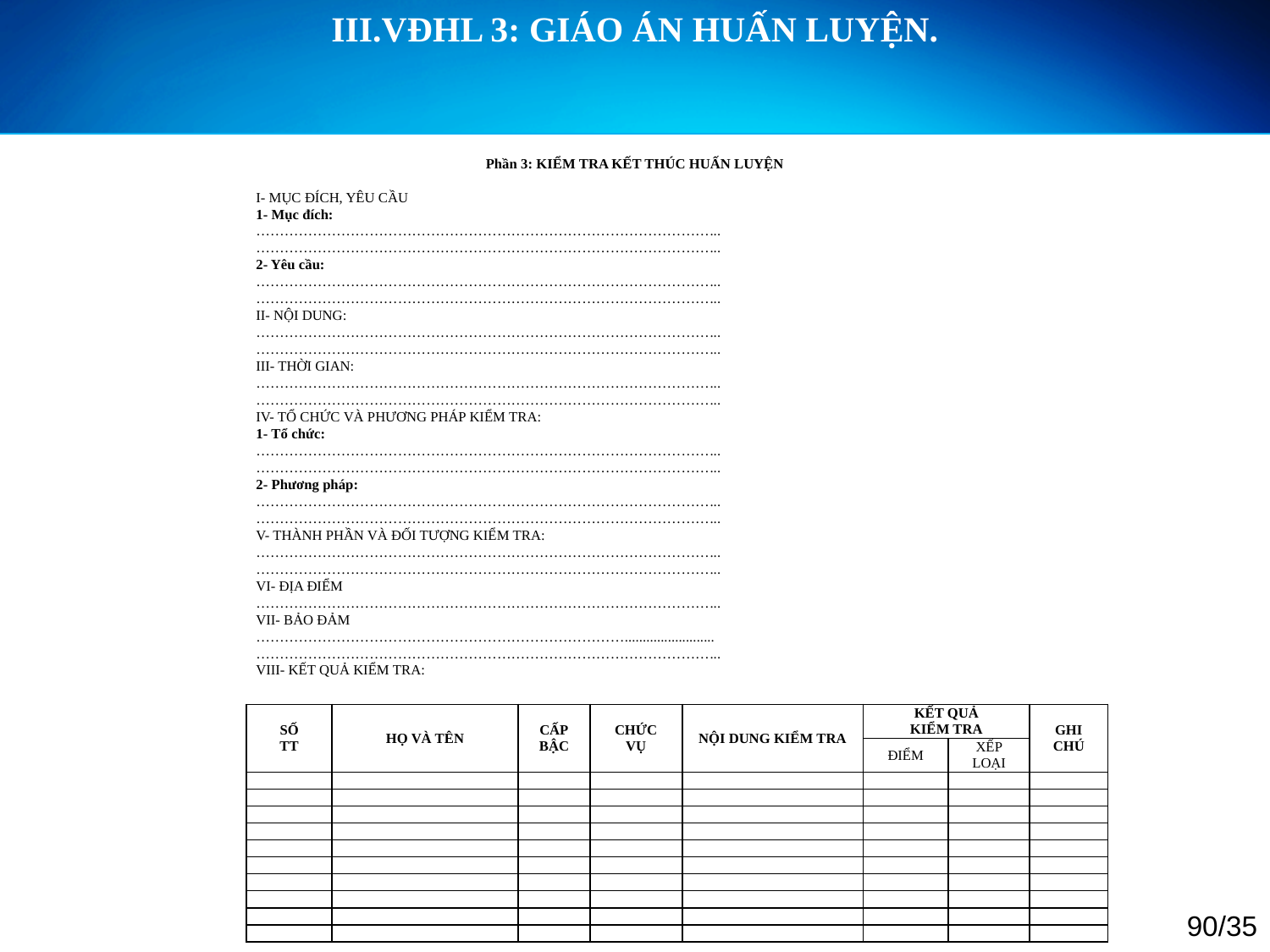

III.VĐHL 3: GIÁO ÁN HUẤN LUYỆN.
Phần 3: KIỂM TRA KẾT THÚC HUẤN LUYỆN

I- MỤC ĐÍCH, YÊU CẦU
1- Mục đích:
……………………………………………………………………………………...
……………………………………………………………………………………...
2- Yêu cầu:
……………………………………………………………………………………...
……………………………………………………………………………………...
II- NỘI DUNG:
……………………………………………………………………………………...
……………………………………………………………………………………...
III- THỜI GIAN:
……………………………………………………………………………………...
……………………………………………………………………………………...
IV- TỔ CHỨC VÀ PHƯƠNG PHÁP KIỂM TRA:
1- Tổ chức:
……………………………………………………………………………………...
……………………………………………………………………………………...
2- Phương pháp:
……………………………………………………………………………………...
……………………………………………………………………………………...
V- THÀNH PHẦN VÀ ĐỐI TƯỢNG KIỂM TRA:
……………………………………………………………………………………...
……………………………………………………………………………………...
VI- ĐỊA ĐIỂM
……………………………………………………………………………………...
VII- BẢO ĐẢM
…………………………………………………………………….........................
……………………………………………………………………………………...
VIII- KẾT QUẢ KIỂM TRA:
| SỐ TT | HỌ VÀ TÊN | CẤP BẬC | CHỨC VỤ | NỘI DUNG KIỂM TRA | KẾT QUẢ KIỂM TRA |  | GHI CHÚ |
| --- | --- | --- | --- | --- | --- | --- | --- |
|  |  |  |  |  | ĐIỂM | XẾP LOẠI |  |
|  |  |  |  |  |  |  |  |
|  |  |  |  |  |  |  |  |
|  |  |  |  |  |  |  |  |
|  |  |  |  |  |  |  |  |
|  |  |  |  |  |  |  |  |
|  |  |  |  |  |  |  |  |
|  |  |  |  |  |  |  |  |
|  |  |  |  |  |  |  |  |
|  |  |  |  |  |  |  |  |
|  |  |  |  |  |  |  |  |
90/35